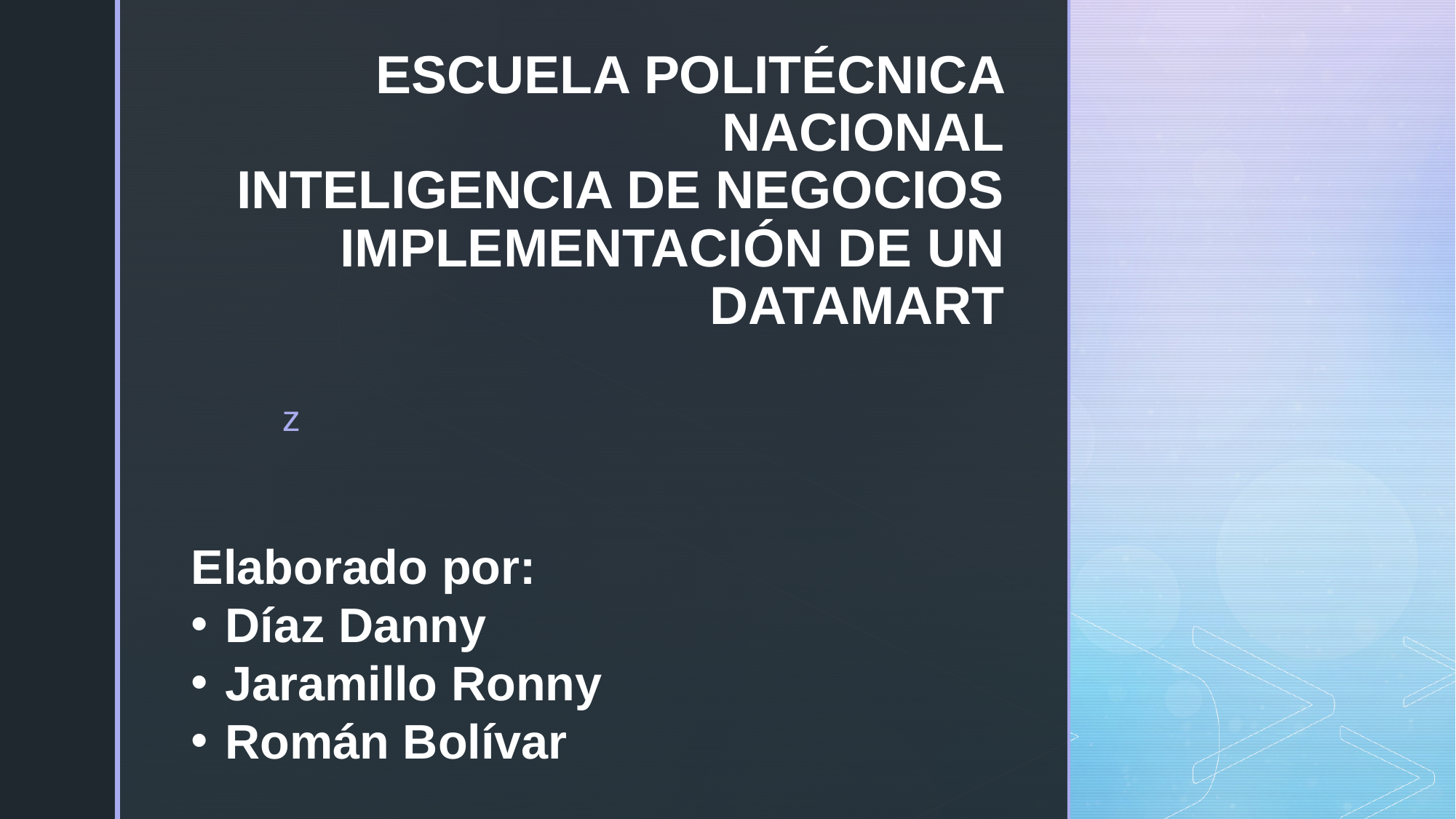

# ESCUELA POLITÉCNICA NACIONAL INTELIGENCIA DE NEGOCIOS IMPLEMENTACIÓN DE UN DATAMART
Elaborado por:
Díaz Danny
Jaramillo Ronny
Román Bolívar